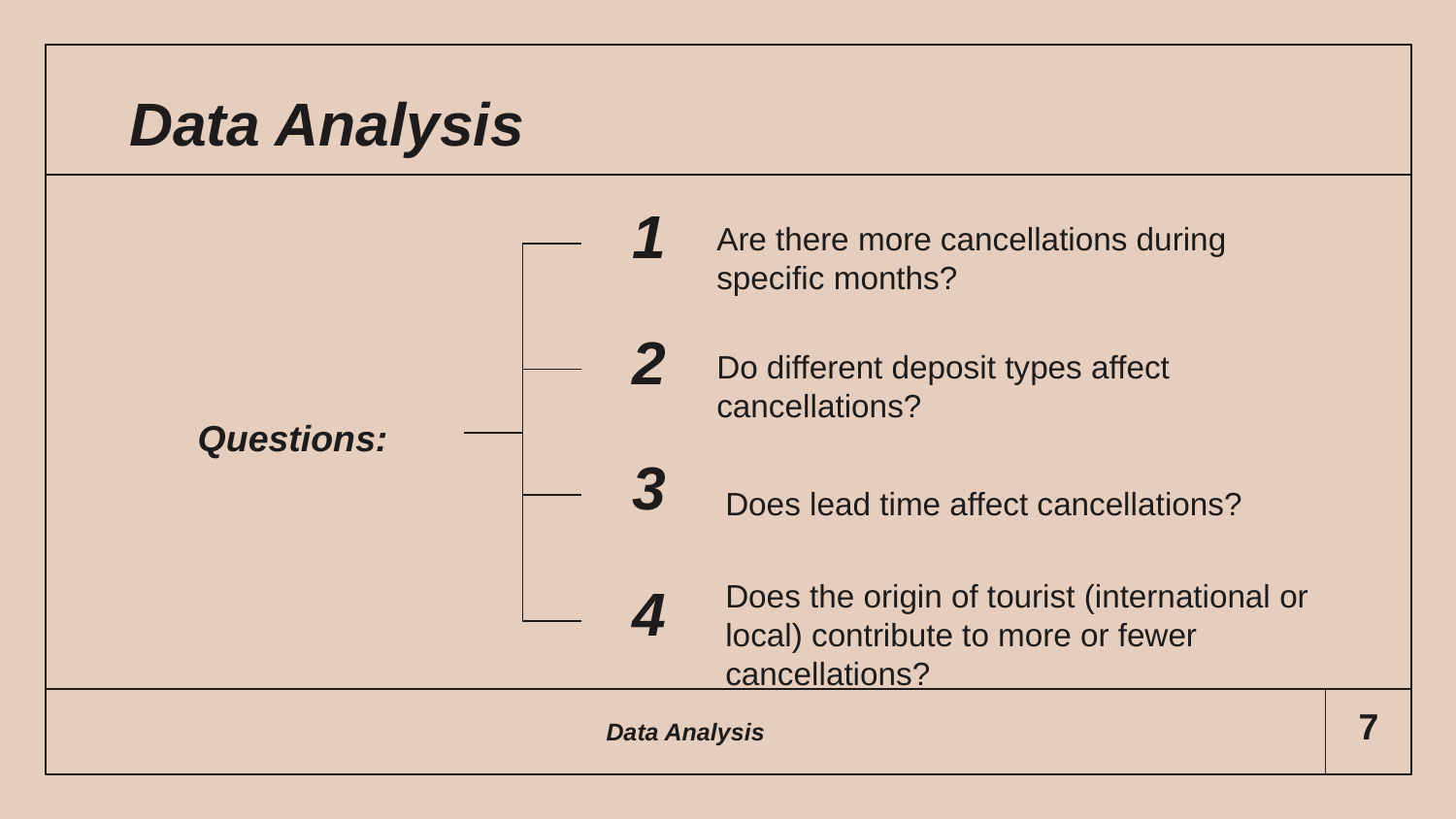

# Data Analysis
1
Are there more cancellations during specific months?
2
Do different deposit types affect cancellations?
Questions:
3
Does lead time affect cancellations?
4
Does the origin of tourist (international or local) contribute to more or fewer cancellations?

Data Analysis
7